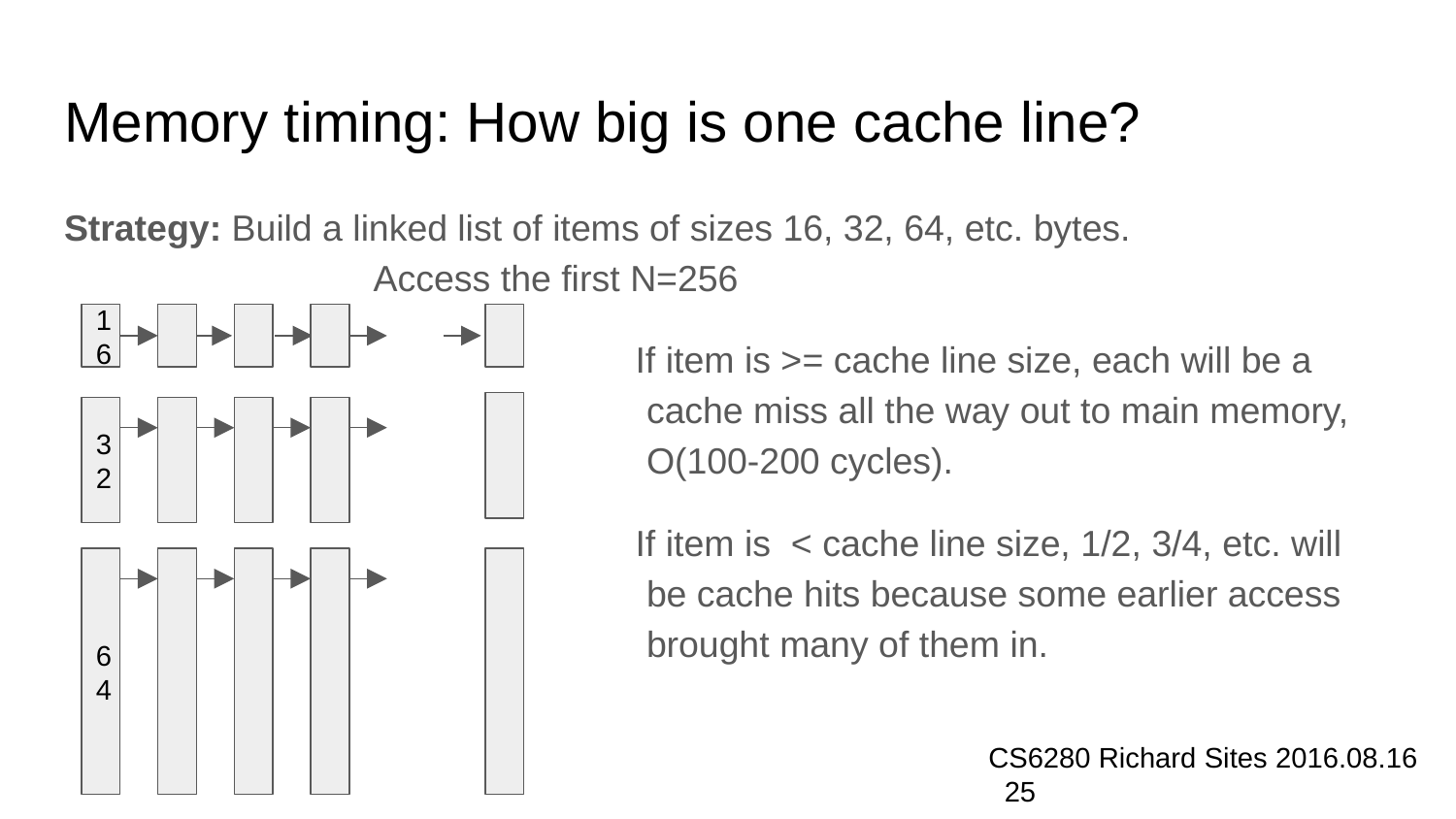

# Memory timing: How big is one cache line?
Strategy: Build a linked list of items of sizes 16, 32, 64, etc. bytes.
		  Access the first N=256
If item is >= cache line size, each will be a cache miss all the way out to main memory, O(100-200 cycles).
If item is  < cache line size, 1/2, 3/4, etc. will be cache hits because some earlier access brought many of them in.

16

32

64

CS6280 Richard Sites 2016.08.16   25